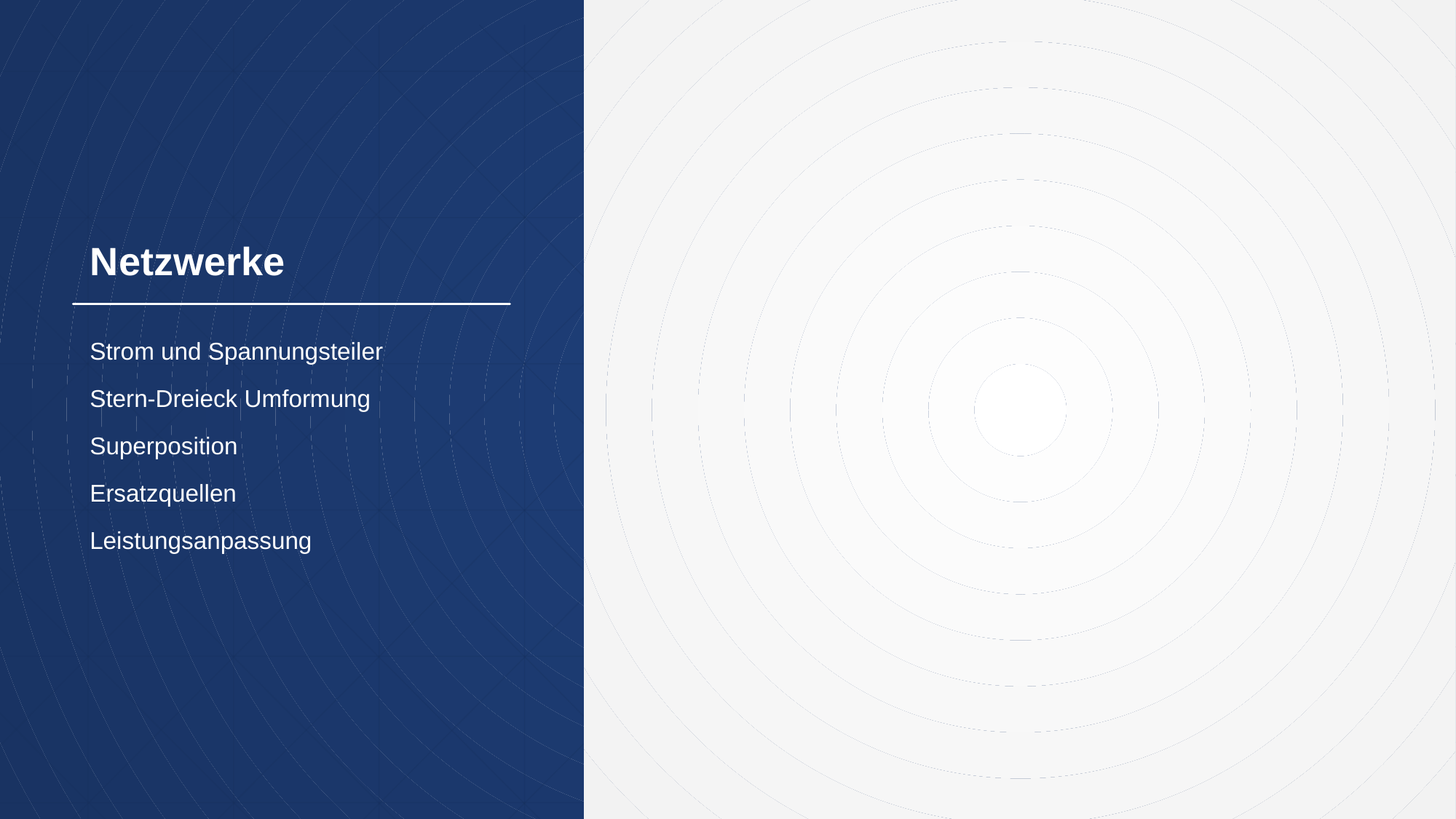

# Netzwerke

Strom und Spannungsteiler
Stern-Dreieck Umformung
Superposition
Ersatzquellen
Leistungsanpassung